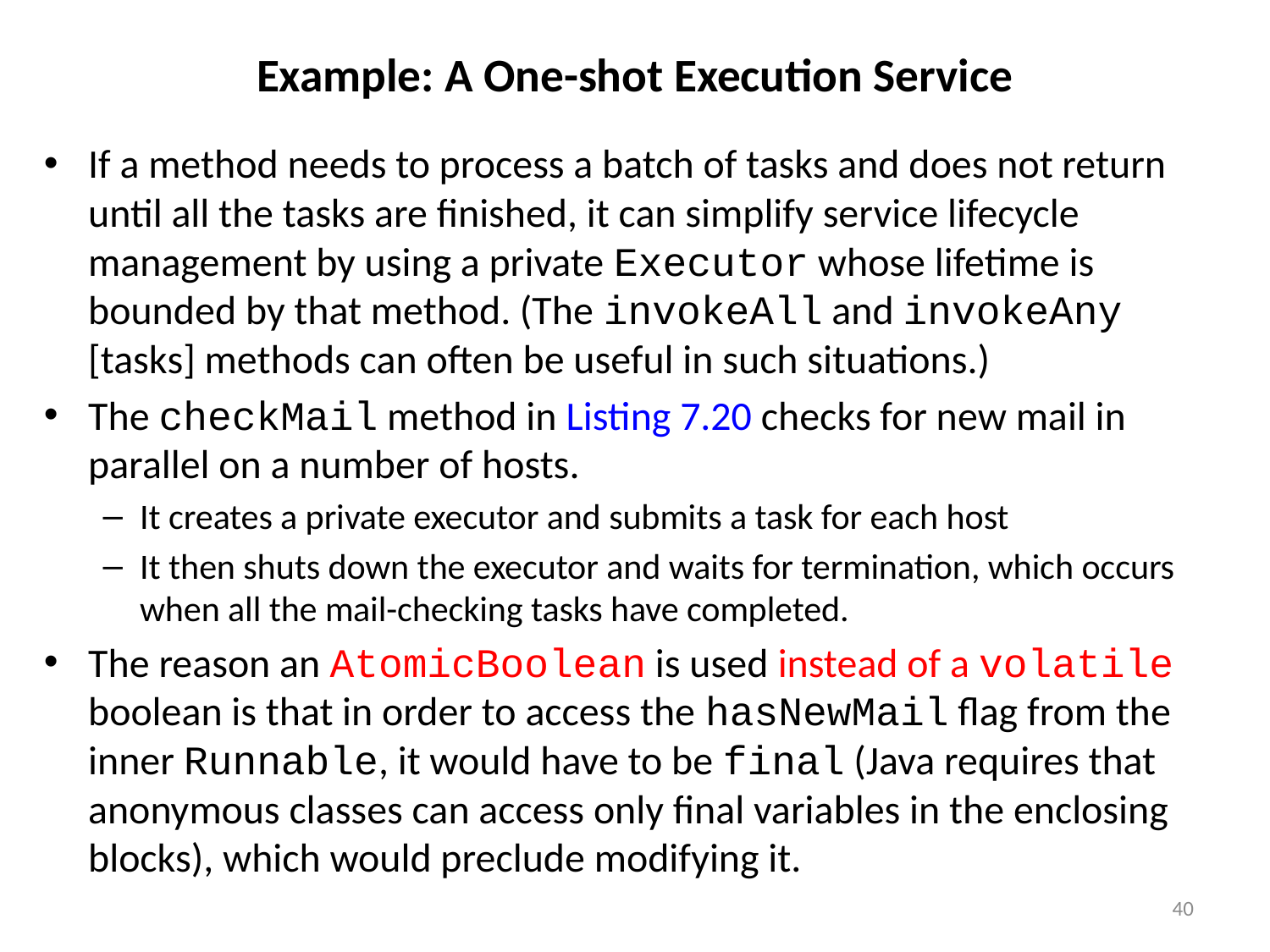

# Example: A One-shot Execution Service
If a method needs to process a batch of tasks and does not return until all the tasks are finished, it can simplify service lifecycle management by using a private Executor whose lifetime is bounded by that method. (The invokeAll and invokeAny [tasks] methods can often be useful in such situations.)
The checkMail method in Listing 7.20 checks for new mail in parallel on a number of hosts.
It creates a private executor and submits a task for each host
It then shuts down the executor and waits for termination, which occurs when all the mail-checking tasks have completed.
The reason an AtomicBoolean is used instead of a volatile boolean is that in order to access the hasNewMail flag from the inner Runnable, it would have to be final (Java requires that anonymous classes can access only final variables in the enclosing blocks), which would preclude modifying it.
40